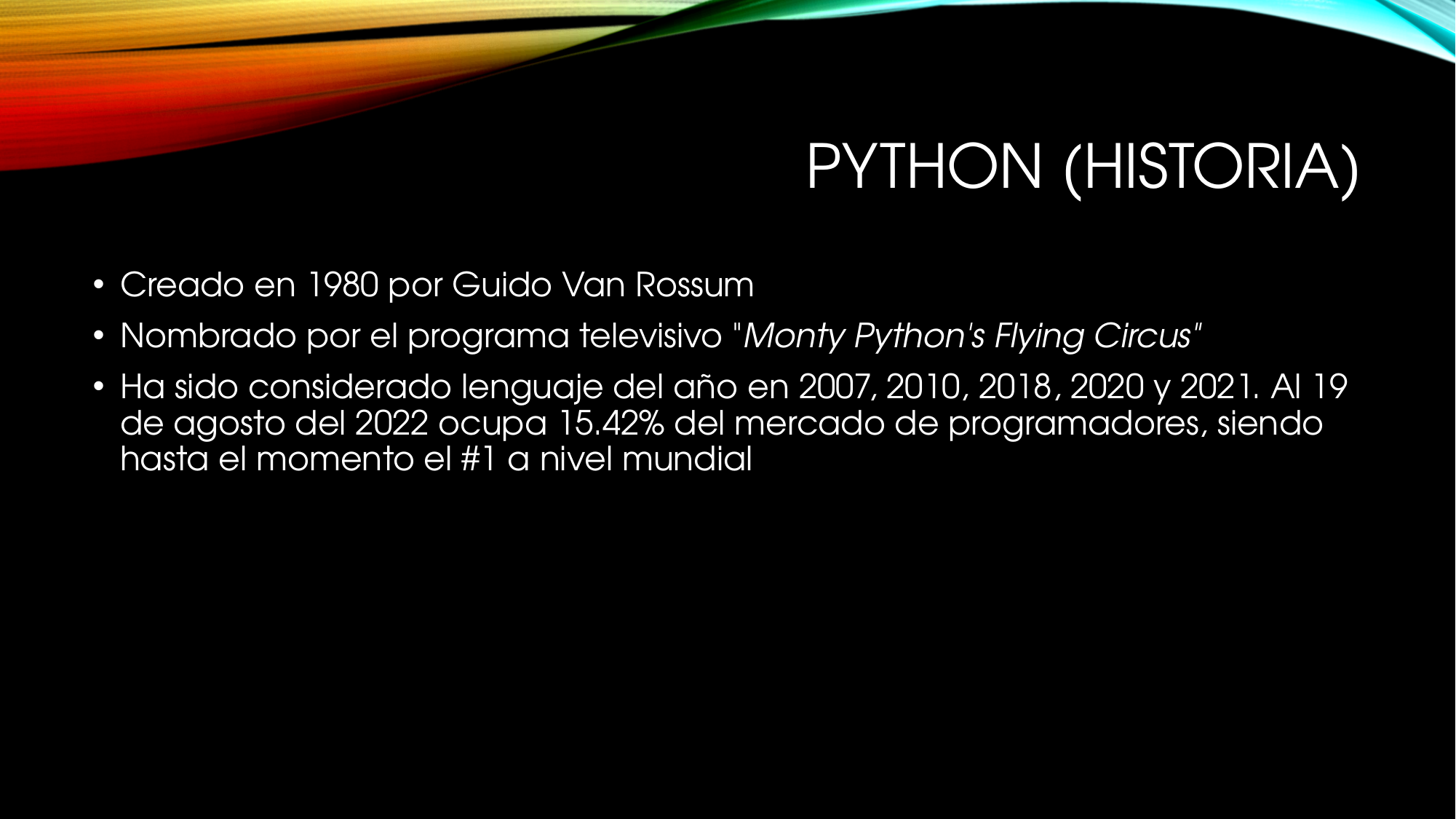

# Python (Historia)
Creado en 1980 por Guido Van Rossum
Nombrado por el programa televisivo "Monty Python's Flying Circus"
Ha sido considerado lenguaje del año en 2007, 2010, 2018, 2020 y 2021. Al 19 de agosto del 2022 ocupa 15.42% del mercado de programadores, siendo hasta el momento el #1 a nivel mundial